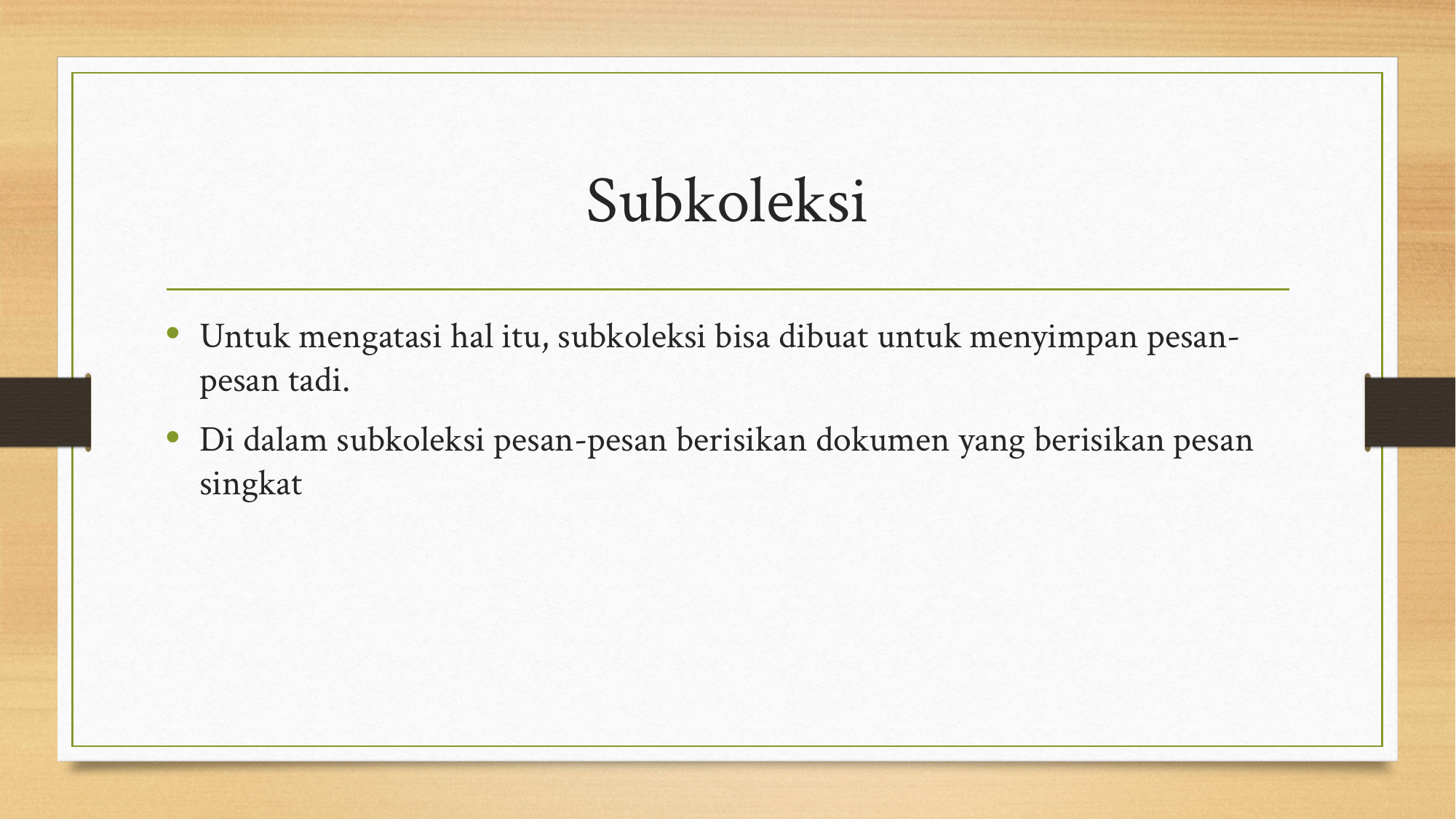

# Subkoleksi
Untuk mengatasi hal itu, subkoleksi bisa dibuat untuk menyimpan pesan-pesan tadi.
Di dalam subkoleksi pesan-pesan berisikan dokumen yang berisikan pesan singkat